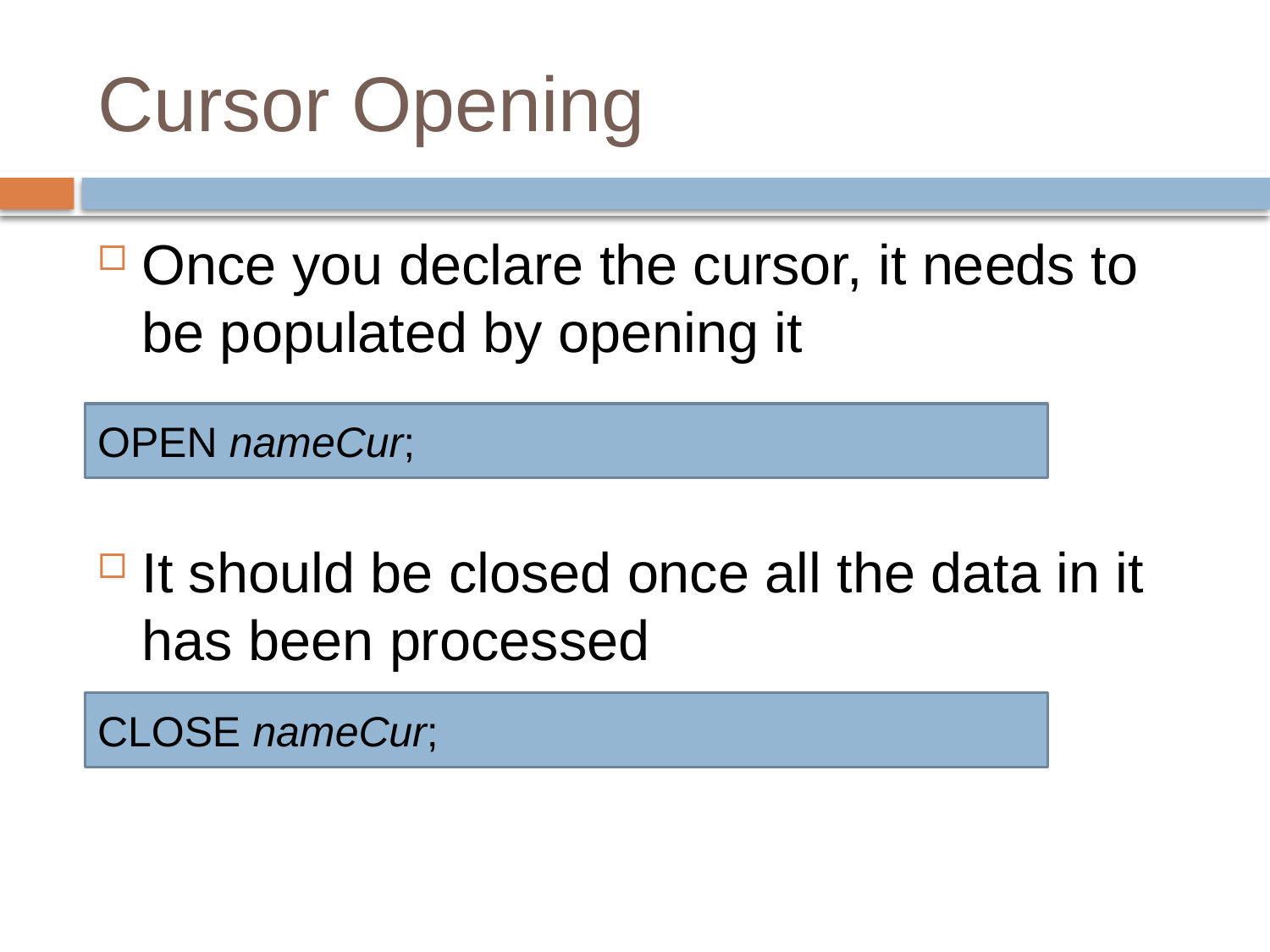

# Cursor Opening
Once you declare the cursor, it needs to be populated by opening it

It should be closed once all the data in it has been processed

OPEN nameCur;
CLOSE nameCur;